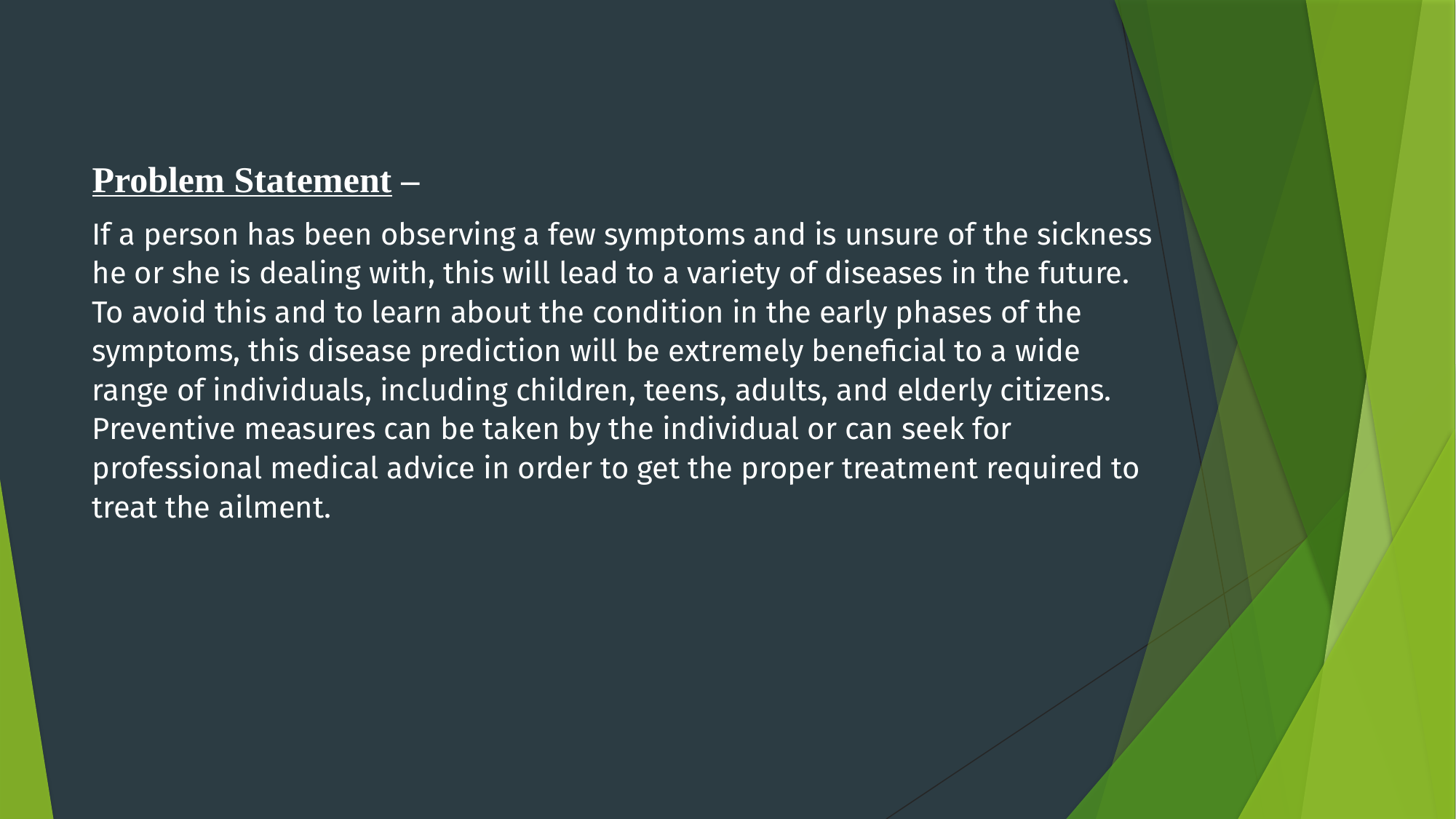

Problem Statement –
If a person has been observing a few symptoms and is unsure of the sickness he or she is dealing with, this will lead to a variety of diseases in the future. To avoid this and to learn about the condition in the early phases of the symptoms, this disease prediction will be extremely beneficial to a wide range of individuals, including children, teens, adults, and elderly citizens. Preventive measures can be taken by the individual or can seek for professional medical advice in order to get the proper treatment required to treat the ailment.